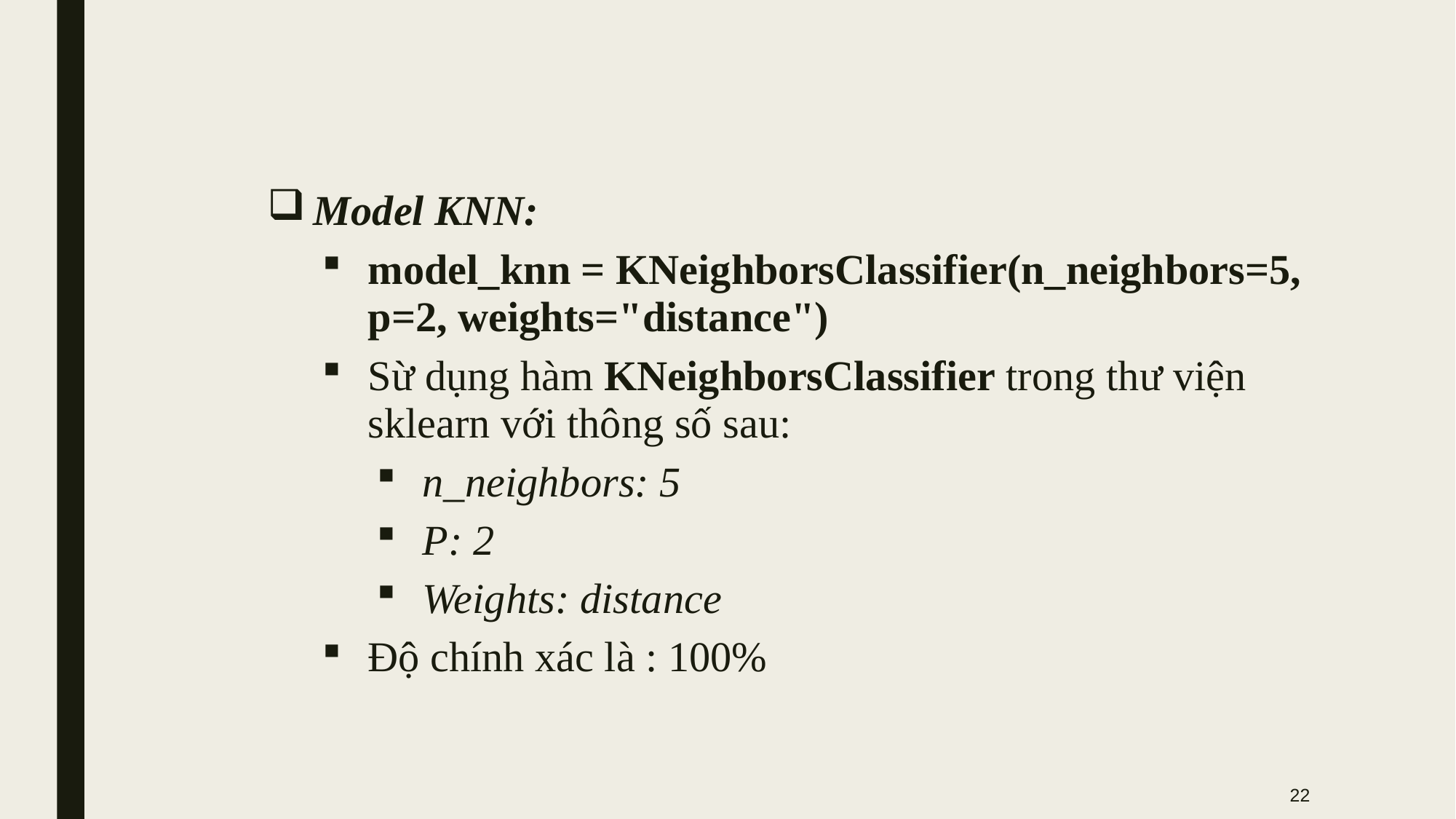

Model KNN:
model_knn = KNeighborsClassifier(n_neighbors=5, p=2, weights="distance")
Sừ dụng hàm KNeighborsClassifier trong thư viện sklearn với thông số sau:
n_neighbors: 5
P: 2
Weights: distance
Độ chính xác là : 100%

22